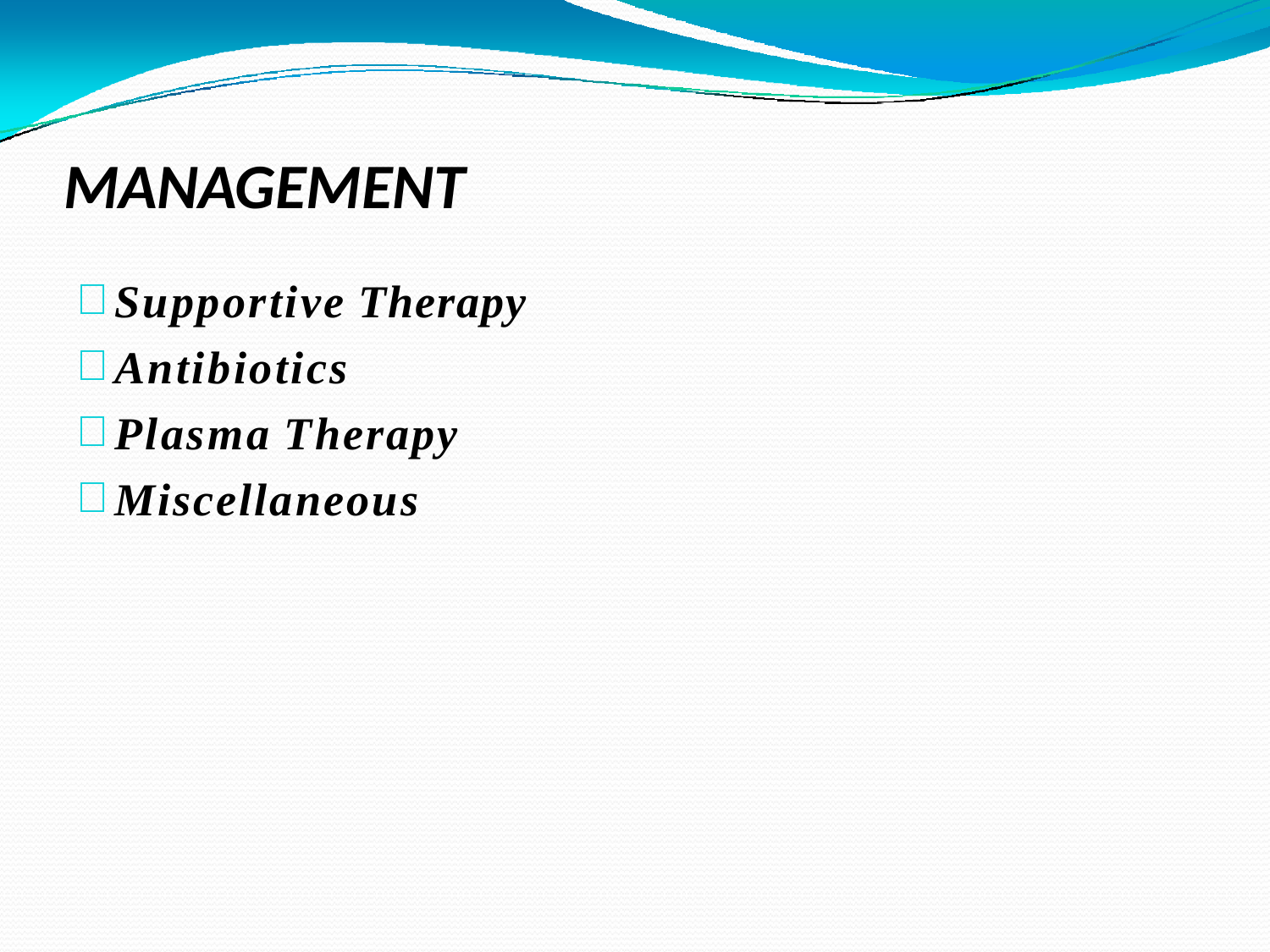

# MANAGEMENT
Supportive Therapy
Antibiotics
Plasma Therapy
Miscellaneous